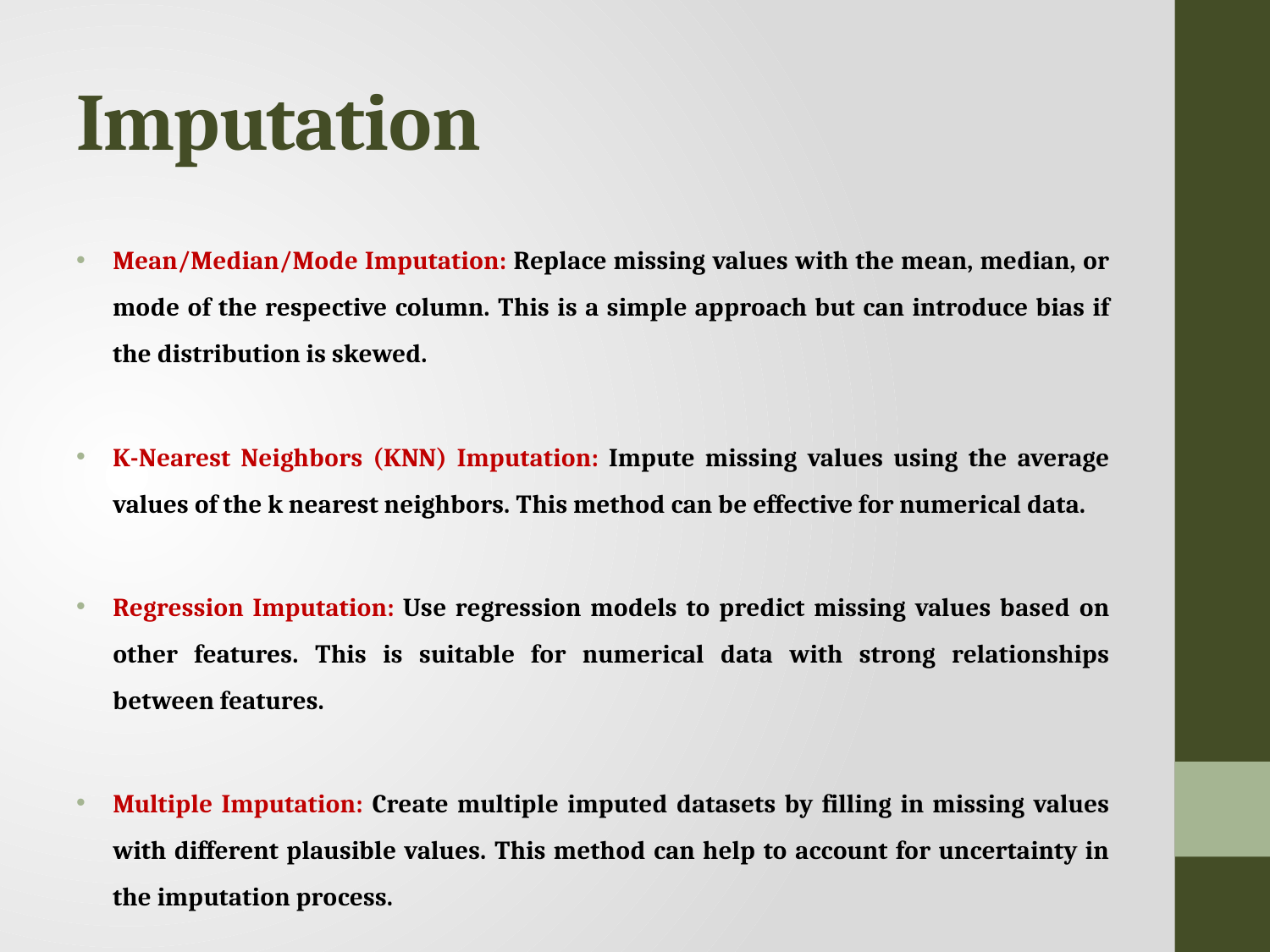

# Imputation
Mean/Median/Mode Imputation: Replace missing values with the mean, median, or mode of the respective column. This is a simple approach but can introduce bias if the distribution is skewed.

K-Nearest Neighbors (KNN) Imputation: Impute missing values using the average values of the k nearest neighbors. This method can be effective for numerical data.

Regression Imputation: Use regression models to predict missing values based on other features. This is suitable for numerical data with strong relationships between features.

Multiple Imputation: Create multiple imputed datasets by filling in missing values with different plausible values. This method can help to account for uncertainty in the imputation process.